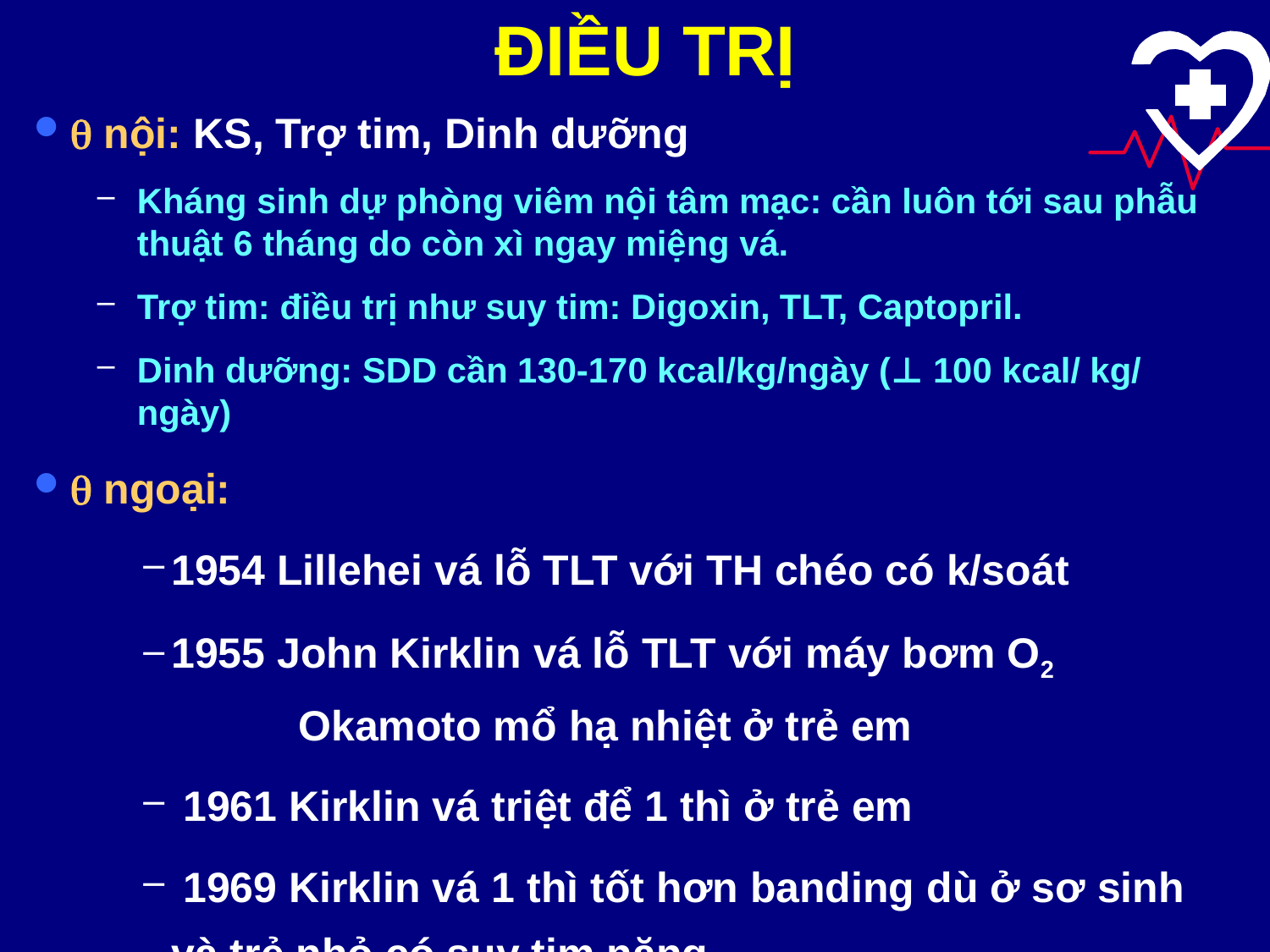

# ĐIỀU TRỊ
θ nội: KS, Trợ tim, Dinh dưỡng
Kháng sinh dự phòng viêm nội tâm mạc: cần luôn tới sau phẫu thuật 6 tháng do còn xì ngay miệng vá.
Trợ tim: điều trị như suy tim: Digoxin, TLT, Captopril.
Dinh dưỡng: SDD cần 130-170 kcal/kg/ngày (⊥ 100 kcal/ kg/ ngày)
θ ngoại:
1954 Lillehei vá lỗ TLT với TH chéo có k/soát
1955 John Kirklin vá lỗ TLT với máy bơm O2
	Okamoto mổ hạ nhiệt ở trẻ em
 1961 Kirklin vá triệt để 1 thì ở trẻ em
 1969 Kirklin vá 1 thì tốt hơn banding dù ở sơ sinh và trẻ nhỏ có suy tim nặng.